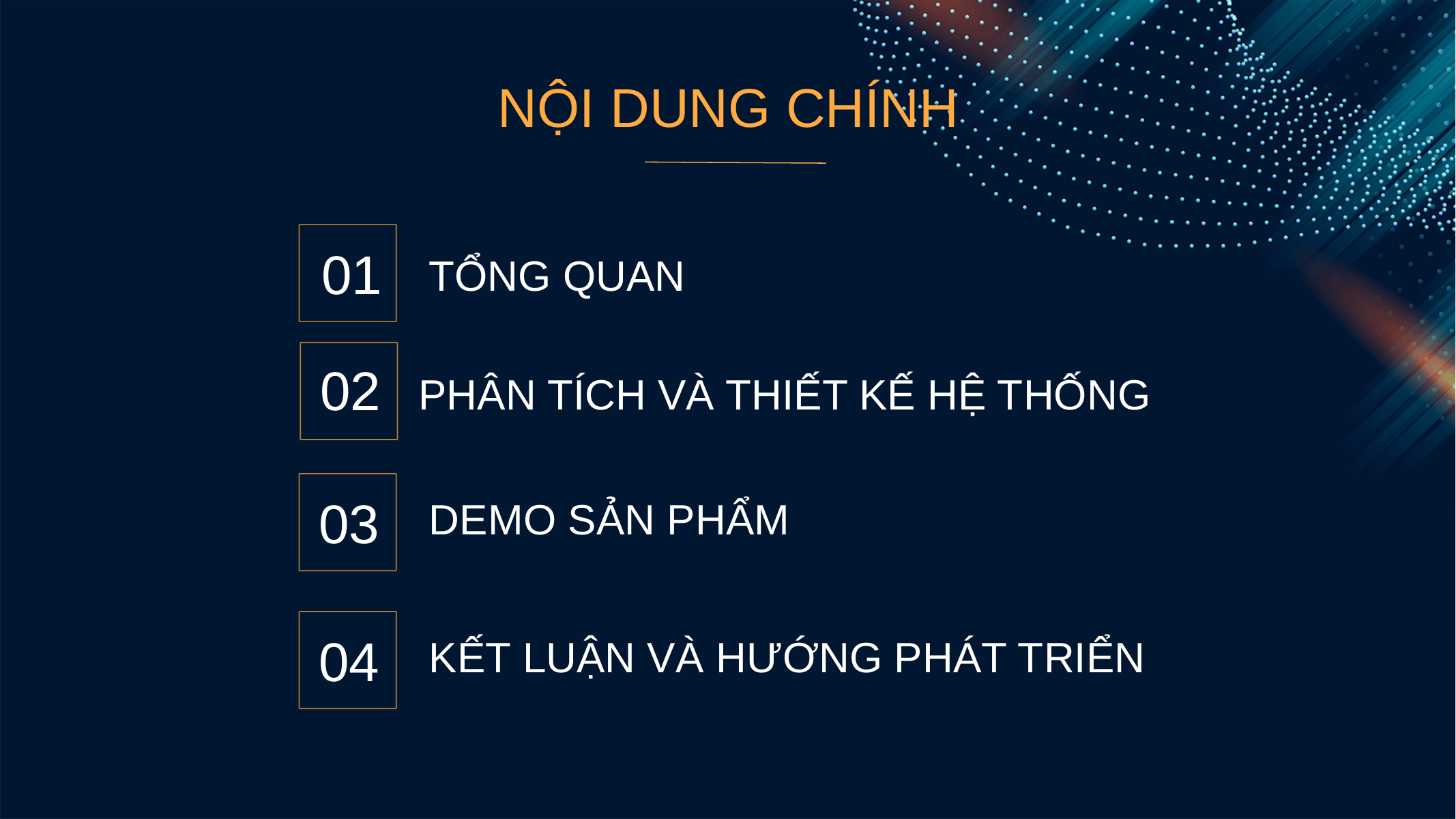

NỘI DUNG CHÍNH

01
TỔNG QUAN

02
PHÂN TÍCH VÀ THIẾT KẾ HỆ THỐNG

03
DEMO SẢN PHẨM

04
KẾT LUẬN VÀ HƯỚNG PHÁT TRIỂN